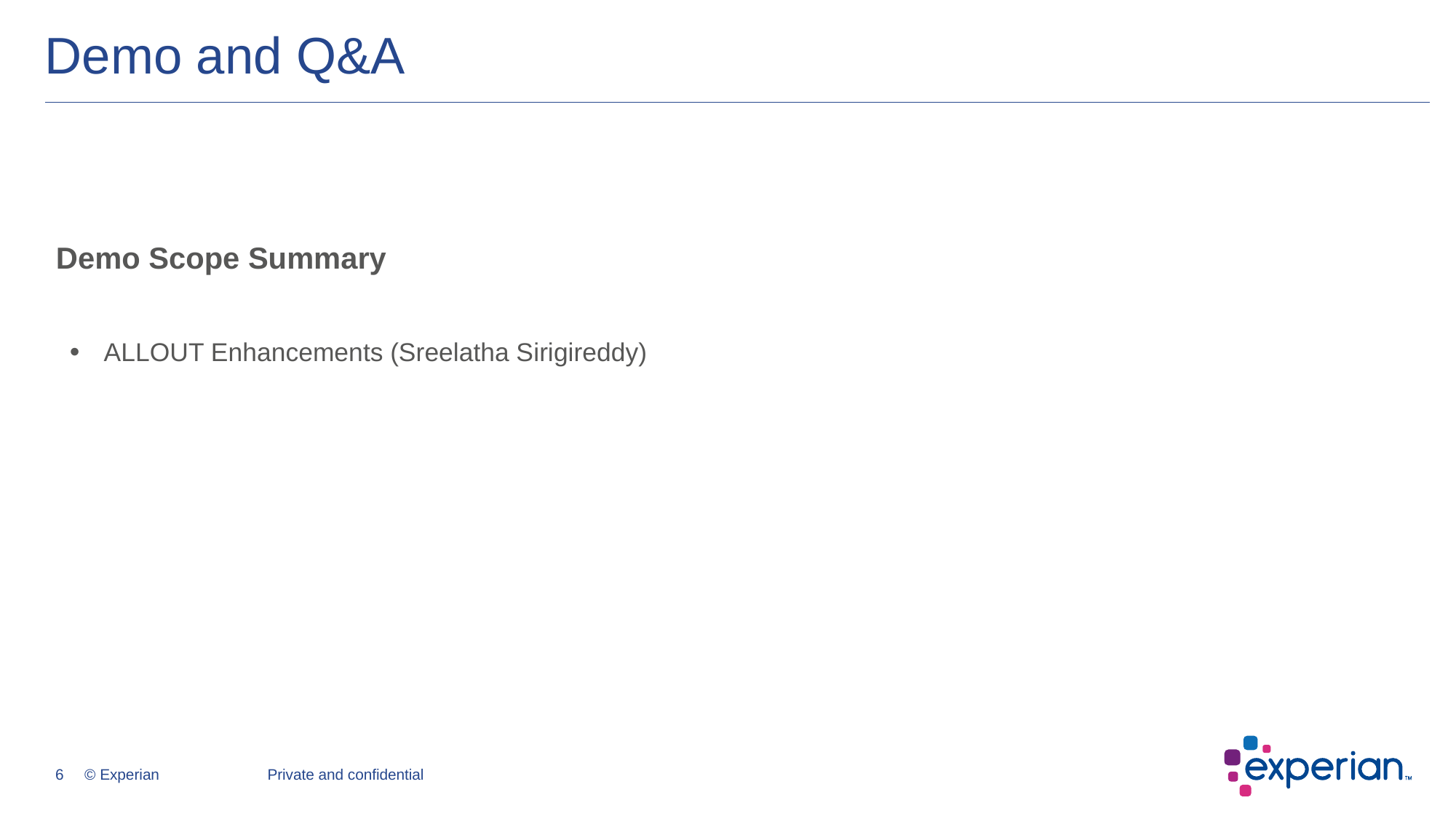

# Demo and Q&A
Demo Scope Summary

ALLOUT Enhancements (Sreelatha Sirigireddy)
Private and confidential